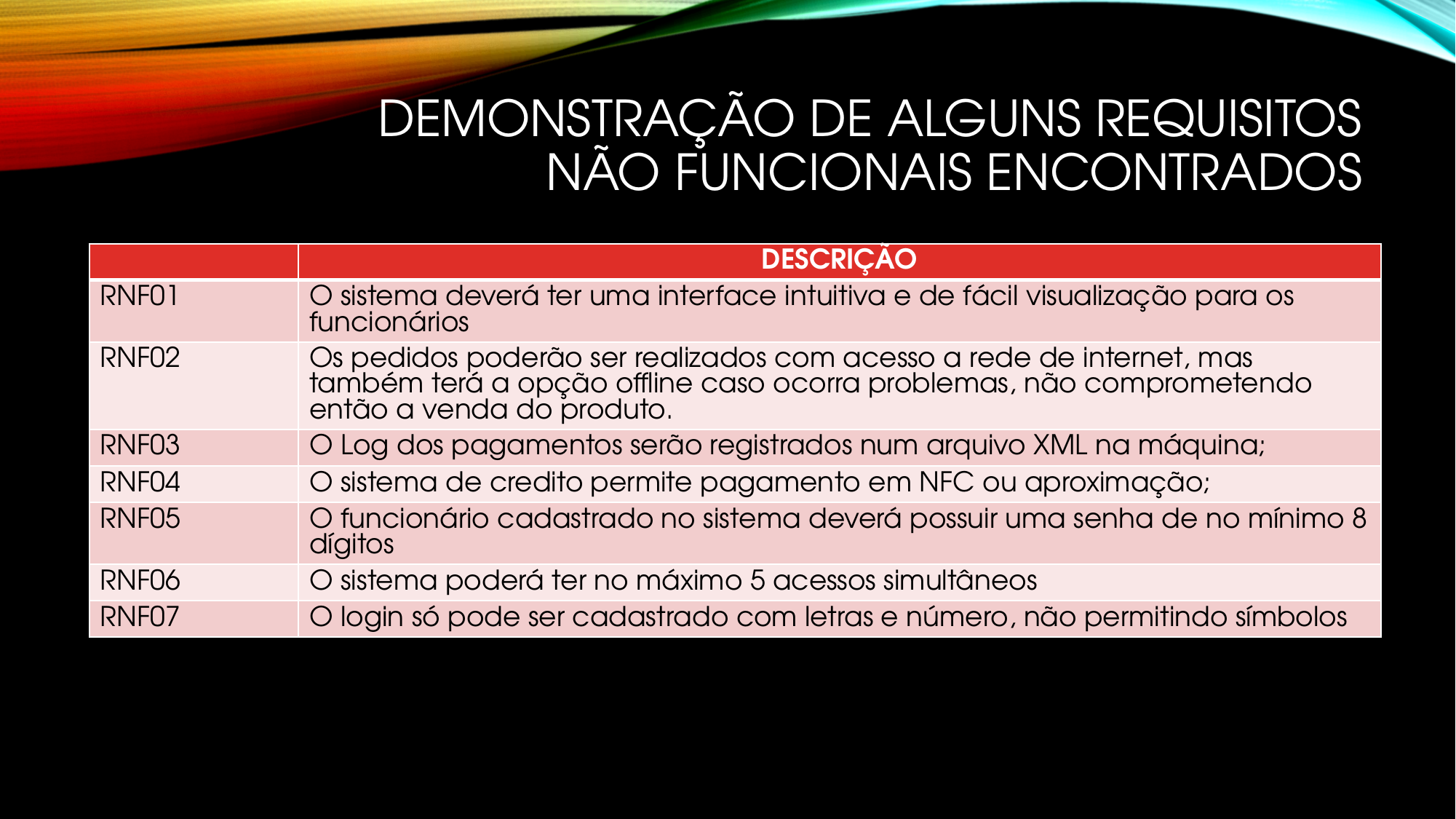

# Demonstração de alguns requisitos NÃO funcionais encontrados
|  | DESCRIÇÃO |
| --- | --- |
| RNF01 | O sistema deverá ter uma interface intuitiva e de fácil visualização para os funcionários |
| RNF02 | Os pedidos poderão ser realizados com acesso a rede de internet, mas também terá a opção offline caso ocorra problemas, não comprometendo então a venda do produto. |
| RNF03 | O Log dos pagamentos serão registrados num arquivo XML na máquina; |
| RNF04 | O sistema de credito permite pagamento em NFC ou aproximação; |
| RNF05 | O funcionário cadastrado no sistema deverá possuir uma senha de no mínimo 8 dígitos |
| RNF06 | O sistema poderá ter no máximo 5 acessos simultâneos |
| RNF07 | O login só pode ser cadastrado com letras e número, não permitindo símbolos |